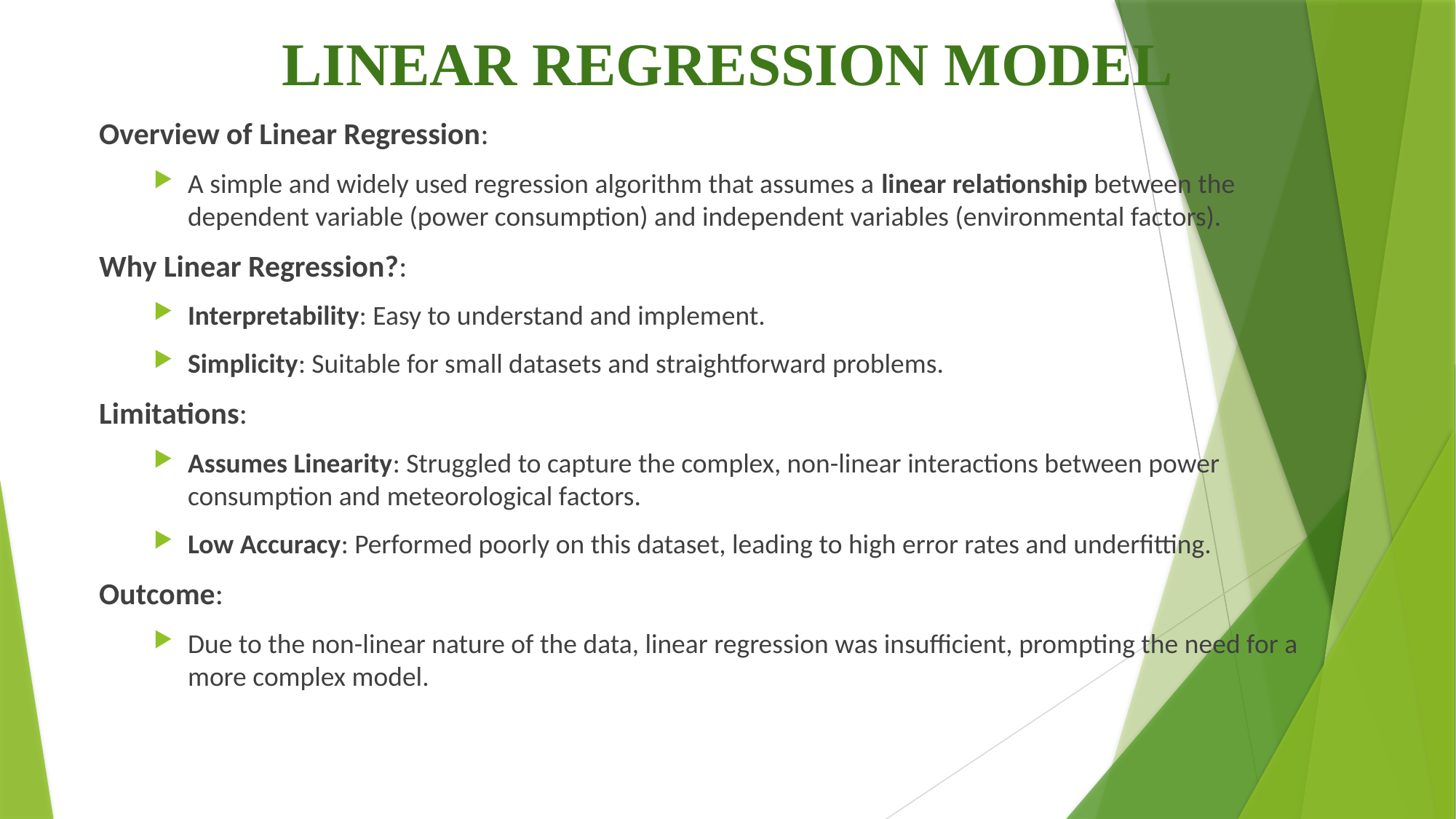

# LINEAR REGRESSION MODEL
Overview of Linear Regression:
A simple and widely used regression algorithm that assumes a linear relationship between the dependent variable (power consumption) and independent variables (environmental factors).
Why Linear Regression?:
Interpretability: Easy to understand and implement.
Simplicity: Suitable for small datasets and straightforward problems.
Limitations:
Assumes Linearity: Struggled to capture the complex, non-linear interactions between power consumption and meteorological factors.
Low Accuracy: Performed poorly on this dataset, leading to high error rates and underfitting.
Outcome:
Due to the non-linear nature of the data, linear regression was insufficient, prompting the need for a more complex model.